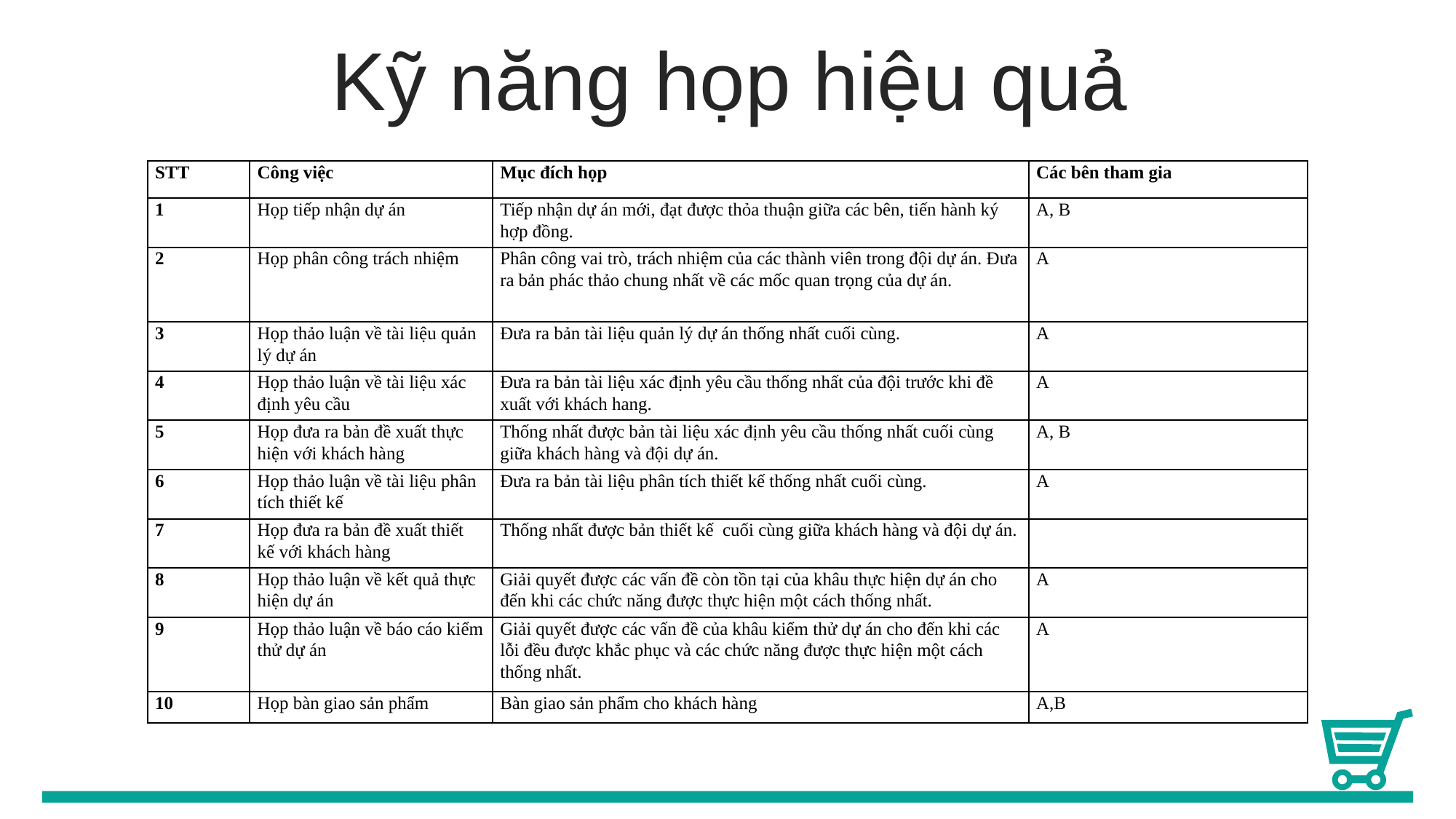

Kỹ năng họp hiệu quả
| STT | Công việc | Mục đích họp | Các bên tham gia |
| --- | --- | --- | --- |
| 1 | Họp tiếp nhận dự án | Tiếp nhận dự án mới, đạt được thỏa thuận giữa các bên, tiến hành ký hợp đồng. | A, B |
| 2 | Họp phân công trách nhiệm | Phân công vai trò, trách nhiệm của các thành viên trong đội dự án. Đưa ra bản phác thảo chung nhất về các mốc quan trọng của dự án. | A |
| 3 | Họp thảo luận về tài liệu quản lý dự án | Đưa ra bản tài liệu quản lý dự án thống nhất cuối cùng. | A |
| 4 | Họp thảo luận về tài liệu xác định yêu cầu | Đưa ra bản tài liệu xác định yêu cầu thống nhất của đội trước khi đề xuất với khách hang. | A |
| 5 | Họp đưa ra bản đề xuất thực hiện với khách hàng | Thống nhất được bản tài liệu xác định yêu cầu thống nhất cuối cùng giữa khách hàng và đội dự án. | A, B |
| 6 | Họp thảo luận về tài liệu phân tích thiết kế | Đưa ra bản tài liệu phân tích thiết kế thống nhất cuối cùng. | A |
| 7 | Họp đưa ra bản đề xuất thiết kế với khách hàng | Thống nhất được bản thiết kế cuối cùng giữa khách hàng và đội dự án. |  |
| 8 | Họp thảo luận về kết quả thực hiện dự án | Giải quyết được các vấn đề còn tồn tại của khâu thực hiện dự án cho đến khi các chức năng được thực hiện một cách thống nhất. | A |
| 9 | Họp thảo luận về báo cáo kiểm thử dự án | Giải quyết được các vấn đề của khâu kiểm thử dự án cho đến khi các lỗi đều được khắc phục và các chức năng được thực hiện một cách thống nhất. | A |
| 10 | Họp bàn giao sản phẩm | Bàn giao sản phẩm cho khách hàng | A,B |